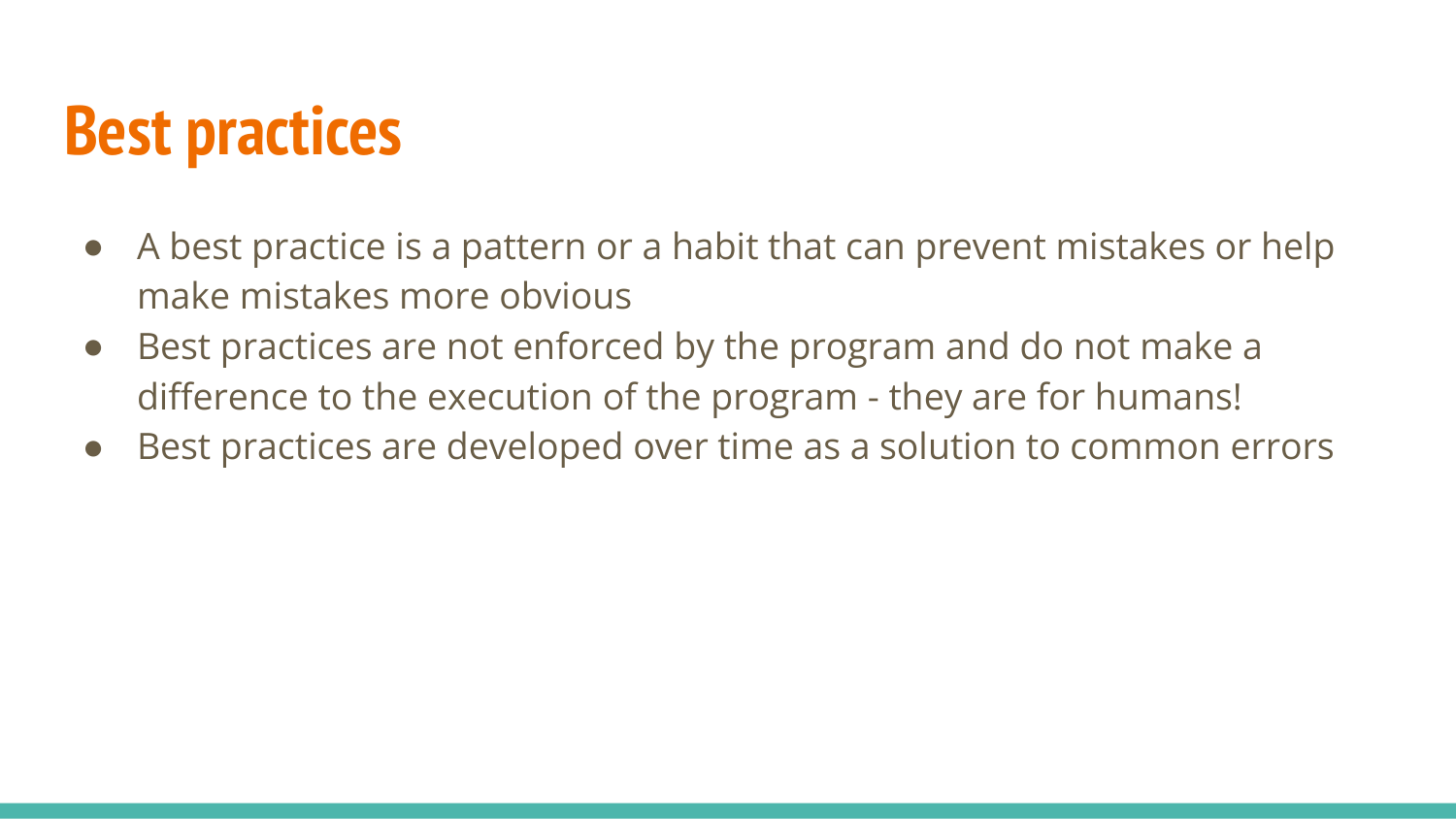

# Best practices
A best practice is a pattern or a habit that can prevent mistakes or help make mistakes more obvious
Best practices are not enforced by the program and do not make a difference to the execution of the program - they are for humans!
Best practices are developed over time as a solution to common errors